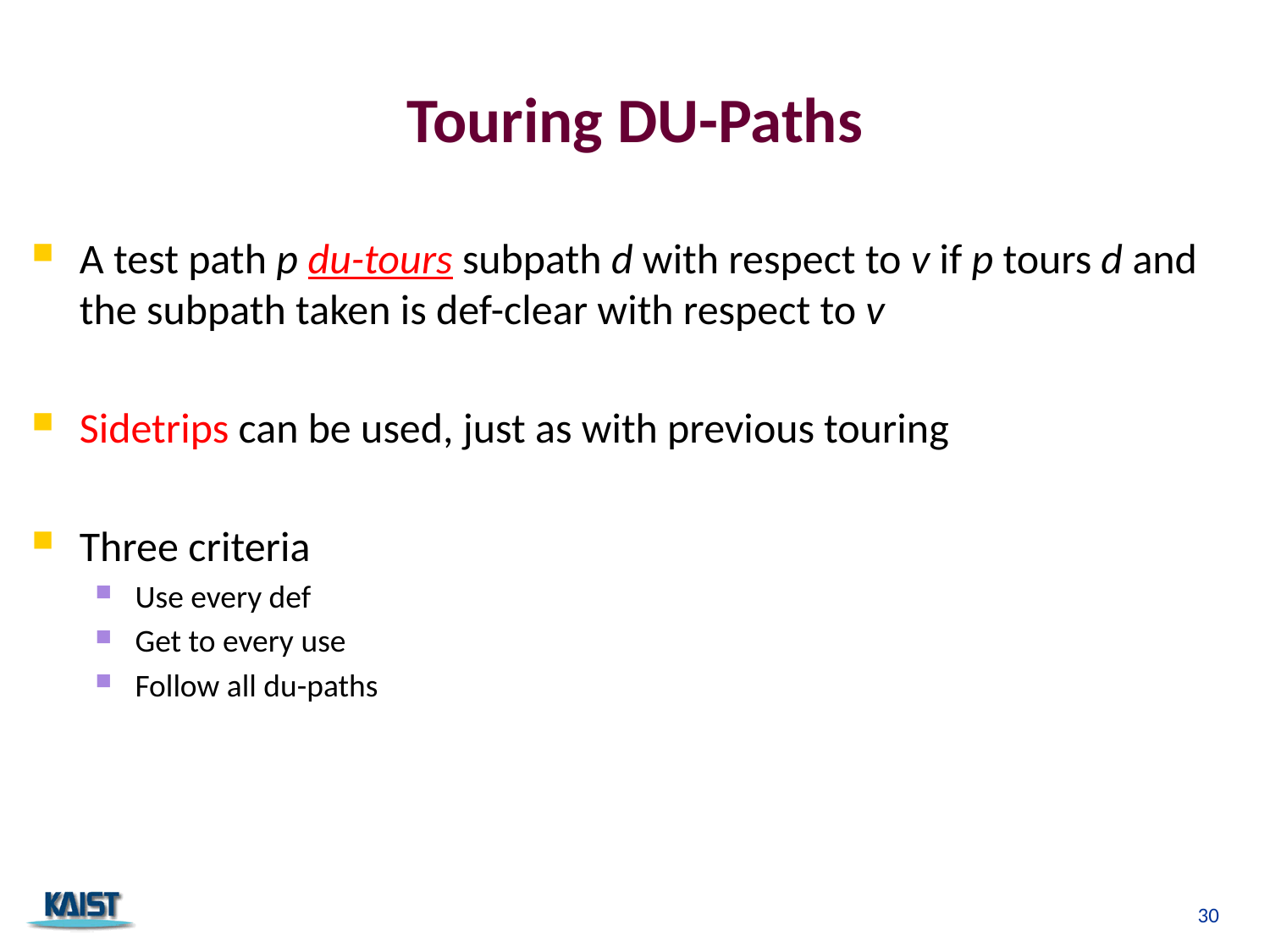

# Touring DU-Paths
A test path p du-tours subpath d with respect to v if p tours d and the subpath taken is def-clear with respect to v

Sidetrips can be used, just as with previous touring

Three criteria
Use every def
Get to every use
Follow all du-paths
30